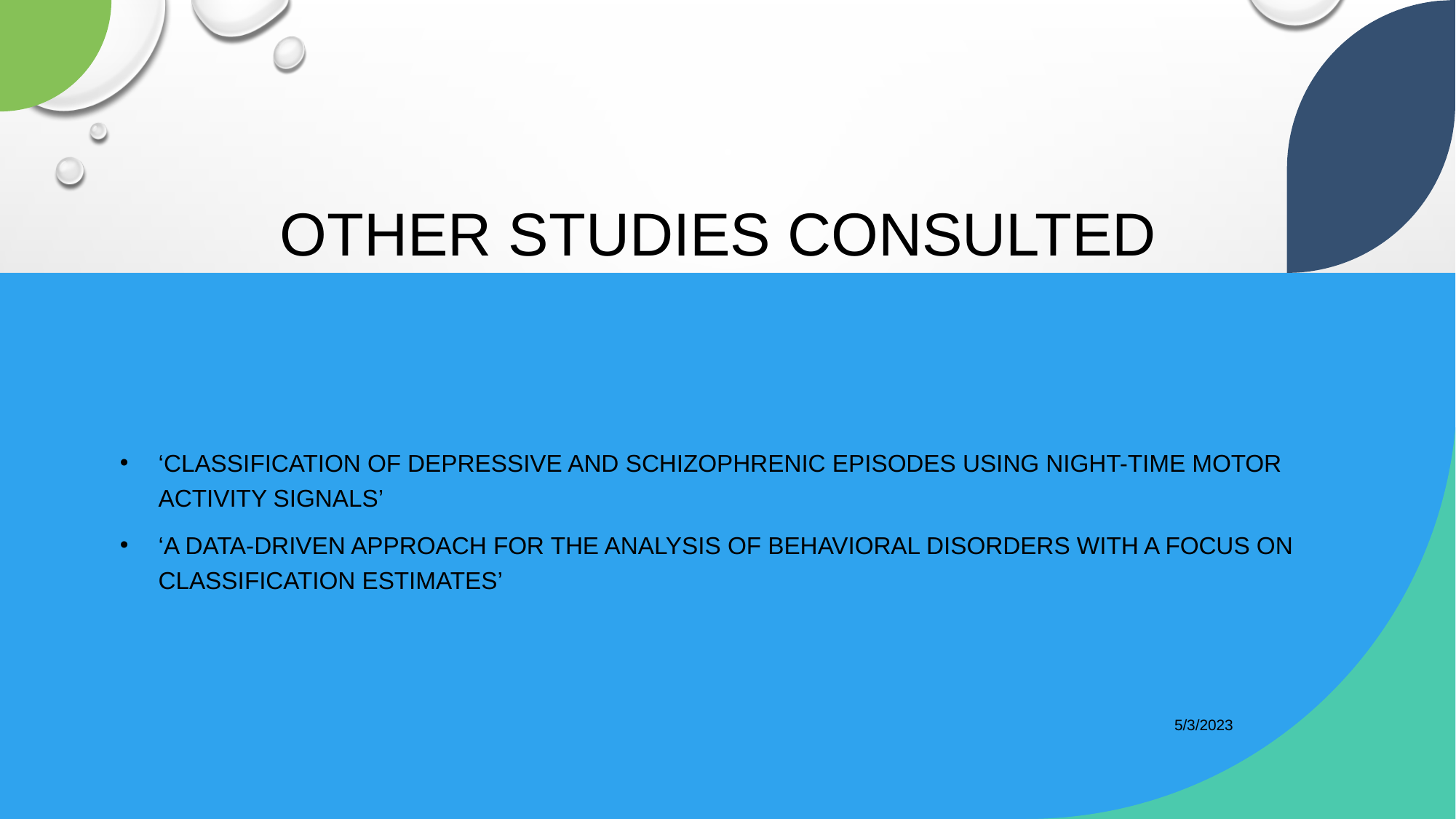

# Other studies consulted
‘Classification of depressive and schizophrenic episodes using night-time motor activity signals’
‘A data-driven approach for the analysis of behavioral disorders with a focus on classification estimates’

Thesis 2023 J Fitzgerald R00156081
5/3/2023
8